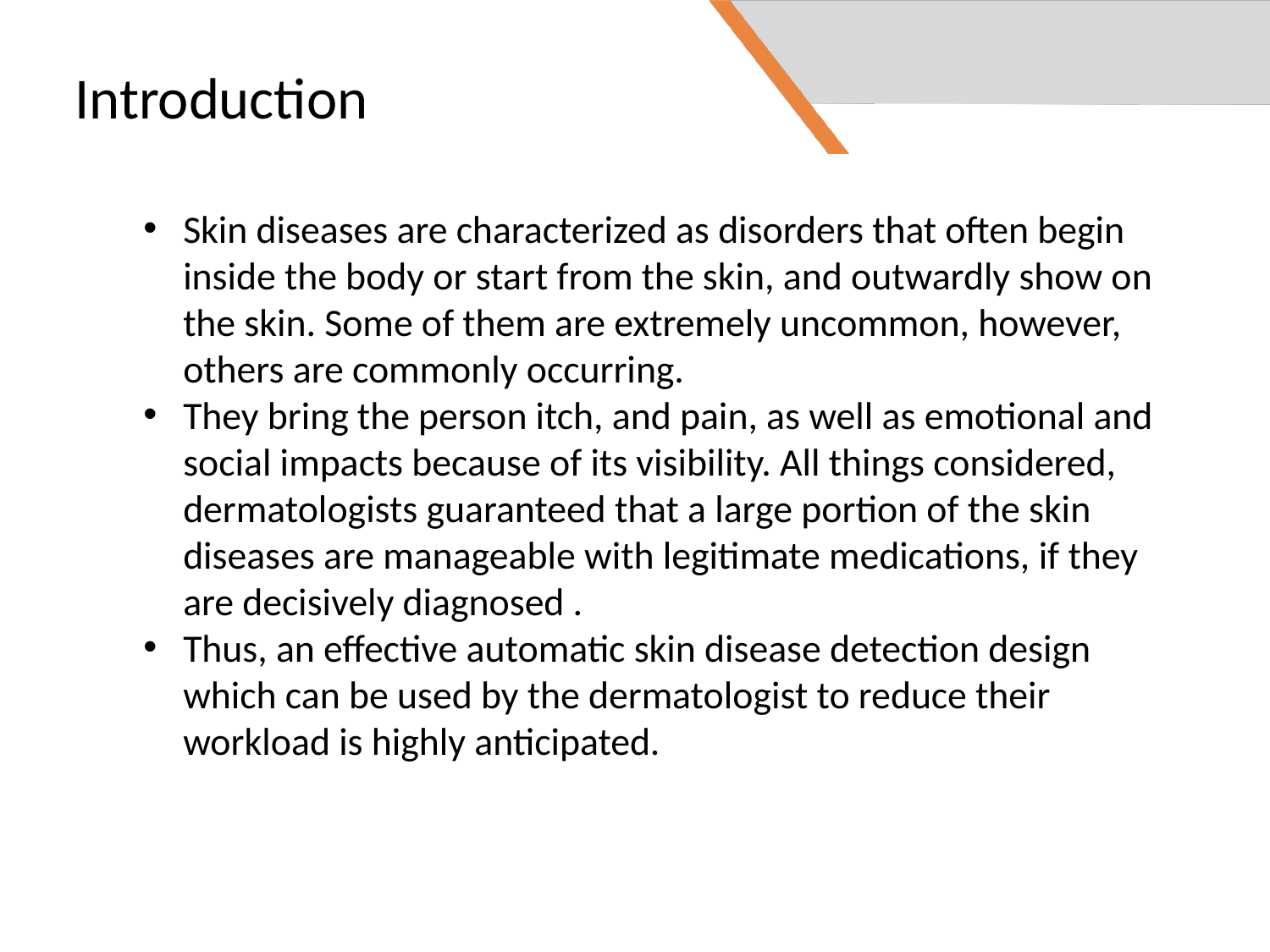

# Introduction

Skin diseases are characterized as disorders that often begin inside the body or start from the skin, and outwardly show on the skin. Some of them are extremely uncommon, however, others are commonly occurring.
They bring the person itch, and pain, as well as emotional and social impacts because of its visibility. All things considered, dermatologists guaranteed that a large portion of the skin diseases are manageable with legitimate medications, if they are decisively diagnosed .
Thus, an effective automatic skin disease detection design which can be used by the dermatologist to reduce their workload is highly anticipated.
6